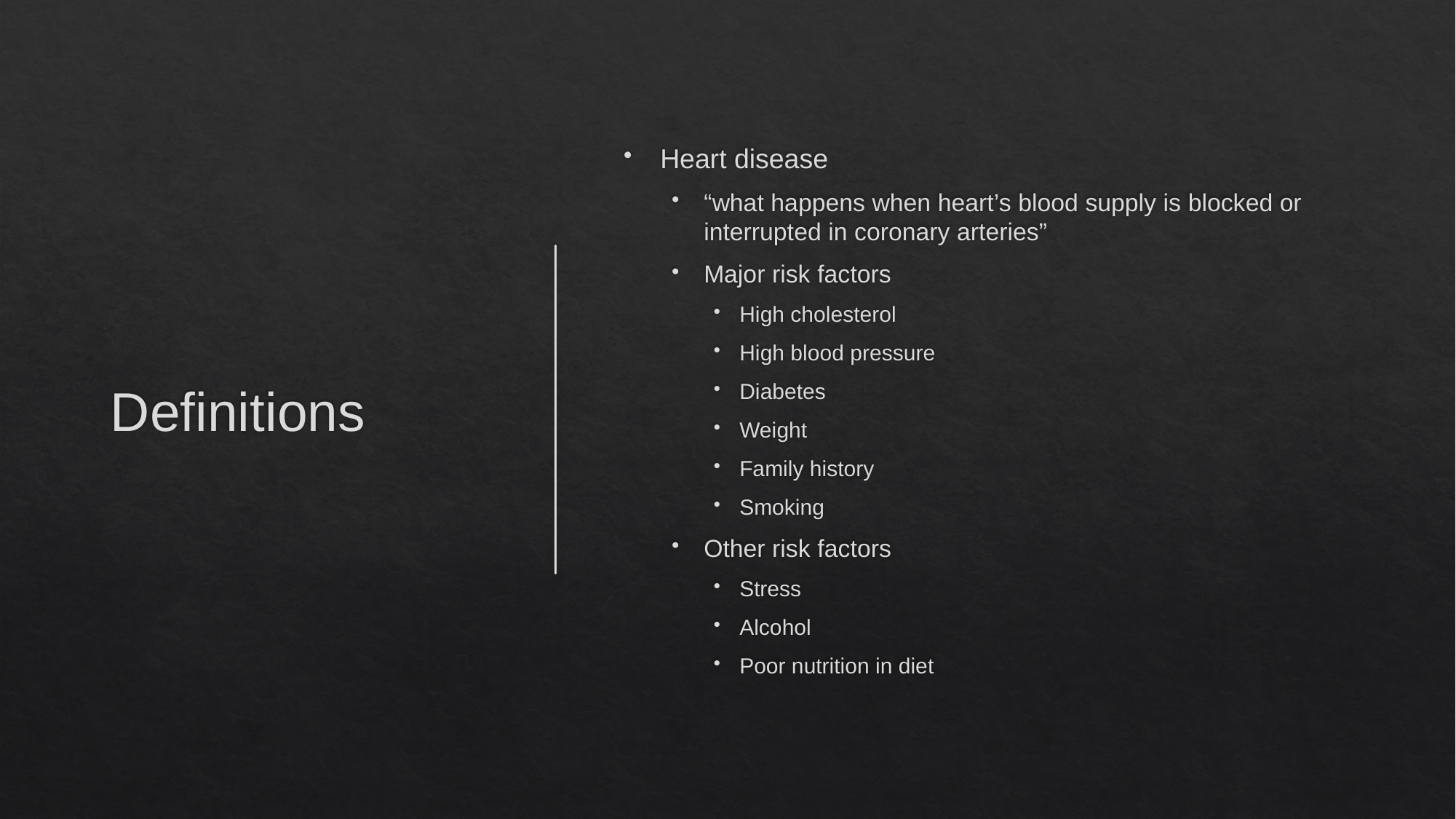

# Definitions
Heart disease
“what happens when heart’s blood supply is blocked or interrupted in coronary arteries”
Major risk factors
High cholesterol
High blood pressure
Diabetes
Weight
Family history
Smoking
Other risk factors
Stress
Alcohol
Poor nutrition in diet